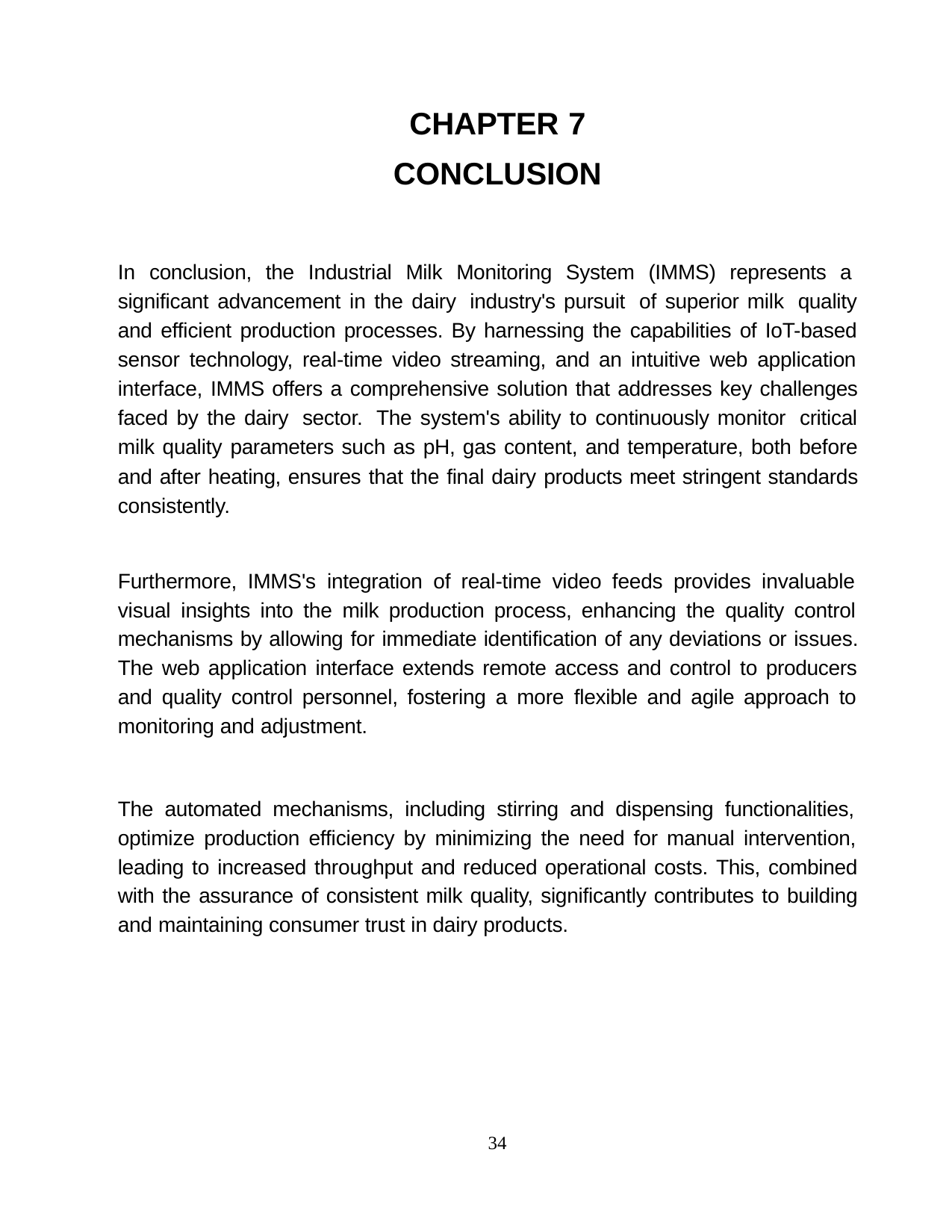

CHAPTER 7
CONCLUSION

In conclusion, the Industrial Milk Monitoring System (IMMS) represents a  significant advancement in the dairy industry's pursuit of superior milk quality  and efficient production processes. By harnessing the capabilities of IoT-based  sensor technology, real-time video streaming, and an intuitive web application  interface, IMMS offers a comprehensive solution that addresses key challenges  faced by the dairy sector. The system's ability to continuously monitor critical  milk quality parameters such as pH, gas content, and temperature, both before  and after heating, ensures that the final dairy products meet stringent standards  consistently.

Furthermore, IMMS's integration of real-time video feeds provides invaluable  visual insights into the milk production process, enhancing the quality control  mechanisms by allowing for immediate identification of any deviations or issues.  The web application interface extends remote access and control to producers  and quality control personnel, fostering a more flexible and agile approach to  monitoring and adjustment.

The automated mechanisms, including stirring and dispensing functionalities,  optimize production efficiency by minimizing the need for manual intervention,  leading to increased throughput and reduced operational costs. This, combined  with the assurance of consistent milk quality, significantly contributes to building  and maintaining consumer trust in dairy products.
34